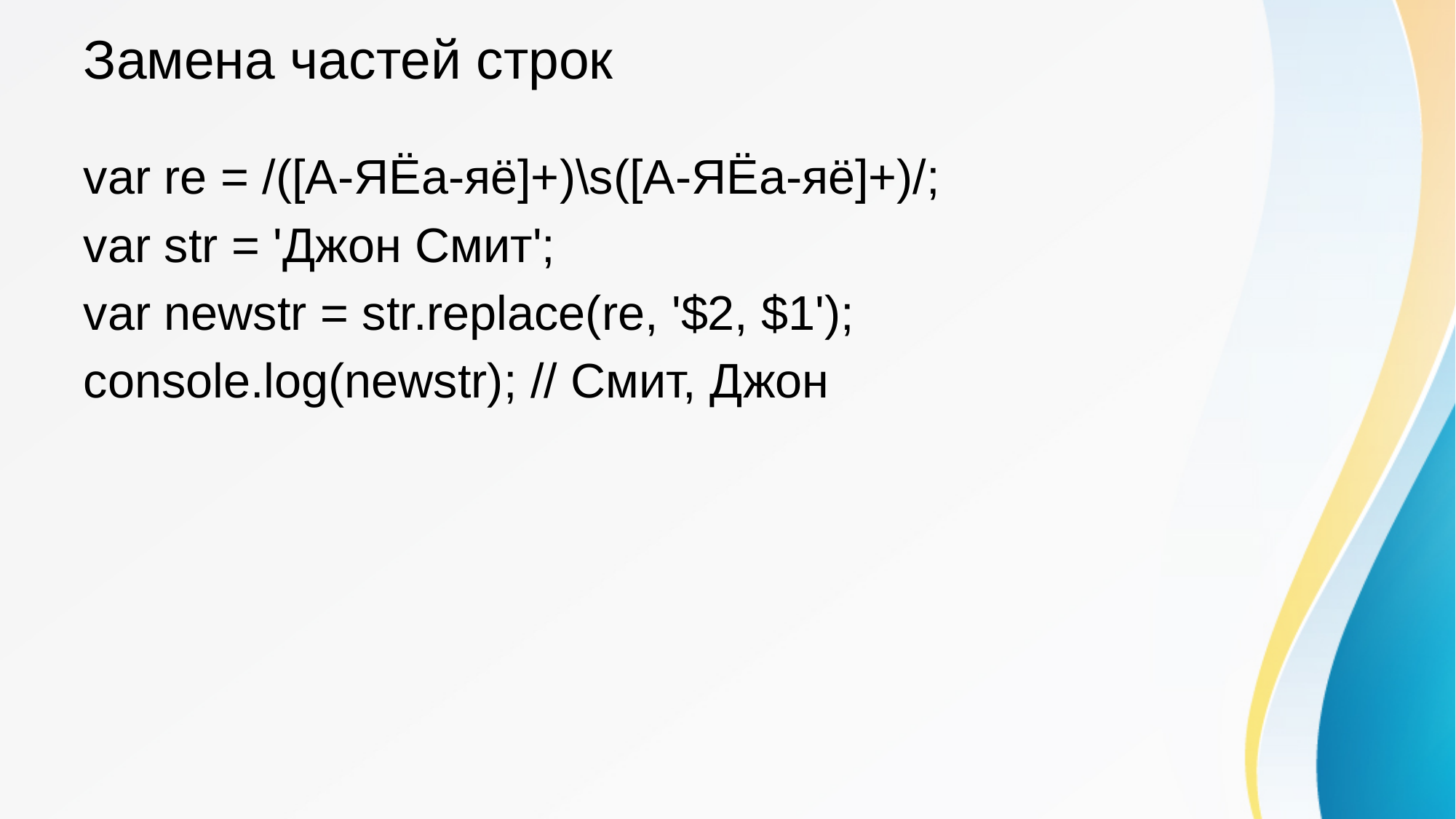

# Замена частей строк
var re = /([А-ЯЁа-яё]+)\s([А-ЯЁа-яё]+)/;
var str = 'Джон Смит';
var newstr = str.replace(re, '$2, $1');
console.log(newstr); // Смит, Джон